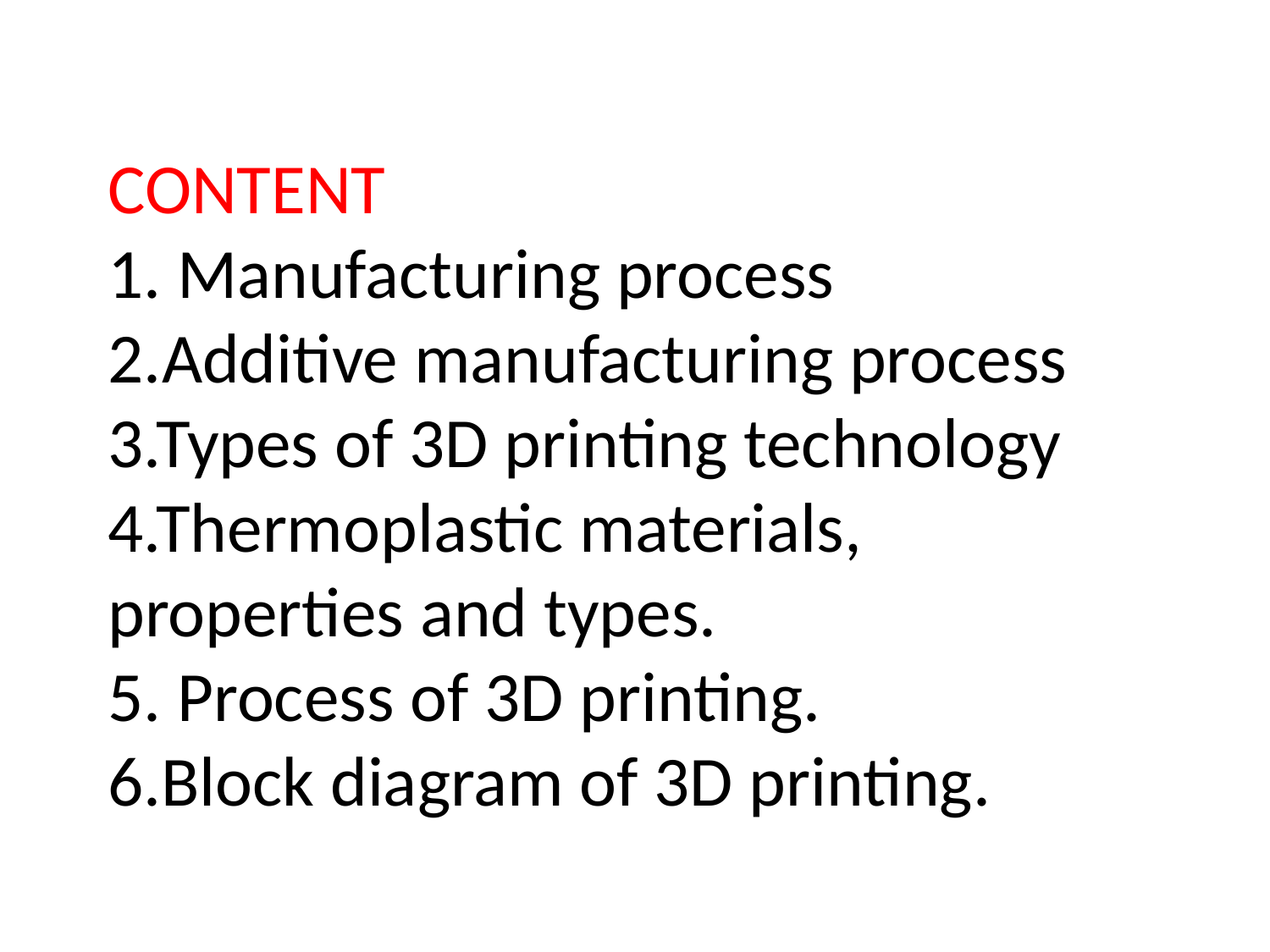

# CONTENT 1. Manufacturing process 2.Additive manufacturing process 3.Types of 3D printing technology 4.Thermoplastic materials, properties and types. 5. Process of 3D printing. 6.Block diagram of 3D printing.